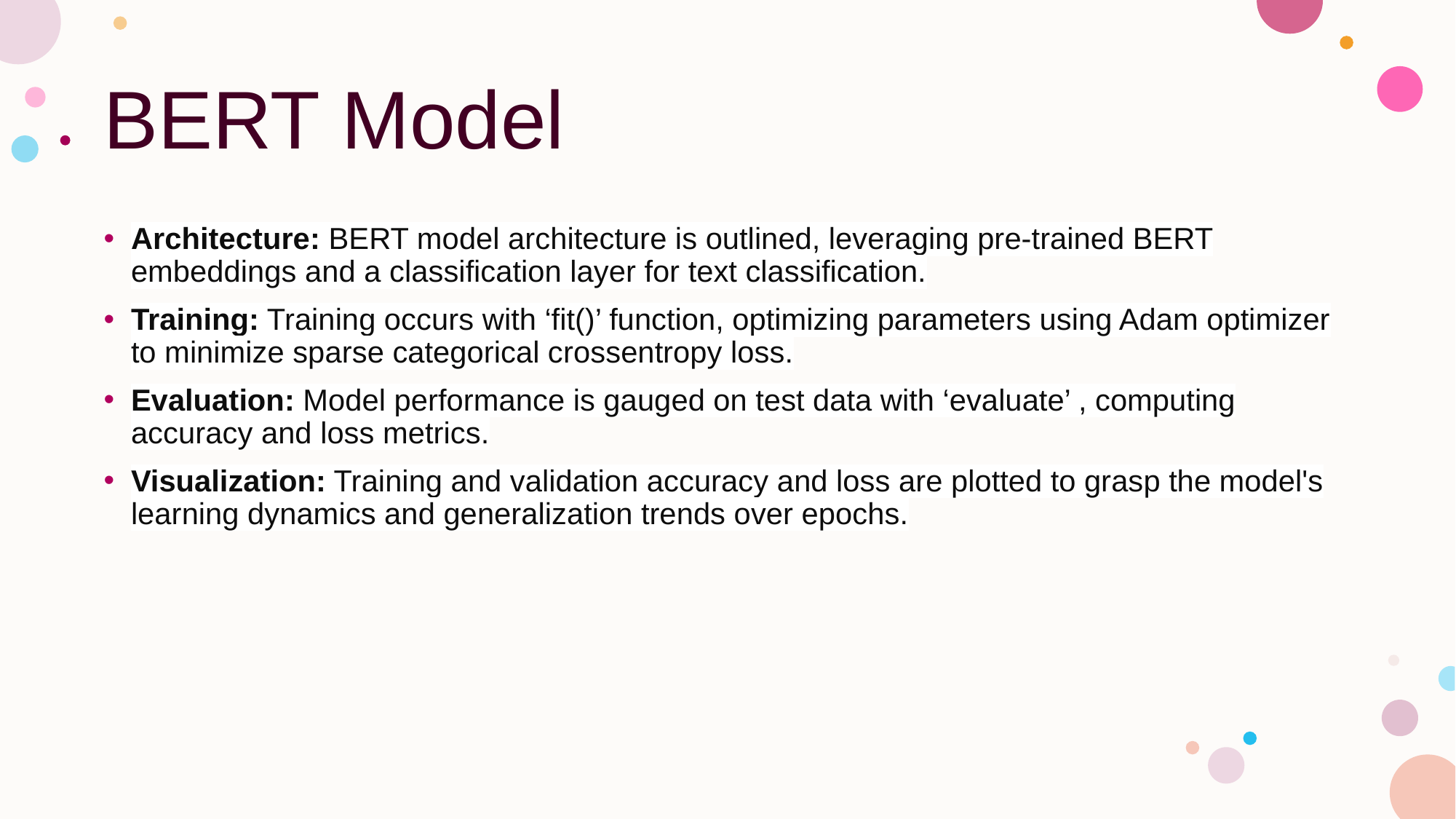

# BERT Model
Architecture: BERT model architecture is outlined, leveraging pre-trained BERT embeddings and a classification layer for text classification.
Training: Training occurs with ‘fit()’ function, optimizing parameters using Adam optimizer to minimize sparse categorical crossentropy loss.
Evaluation: Model performance is gauged on test data with ‘evaluate’ , computing accuracy and loss metrics.
Visualization: Training and validation accuracy and loss are plotted to grasp the model's learning dynamics and generalization trends over epochs.